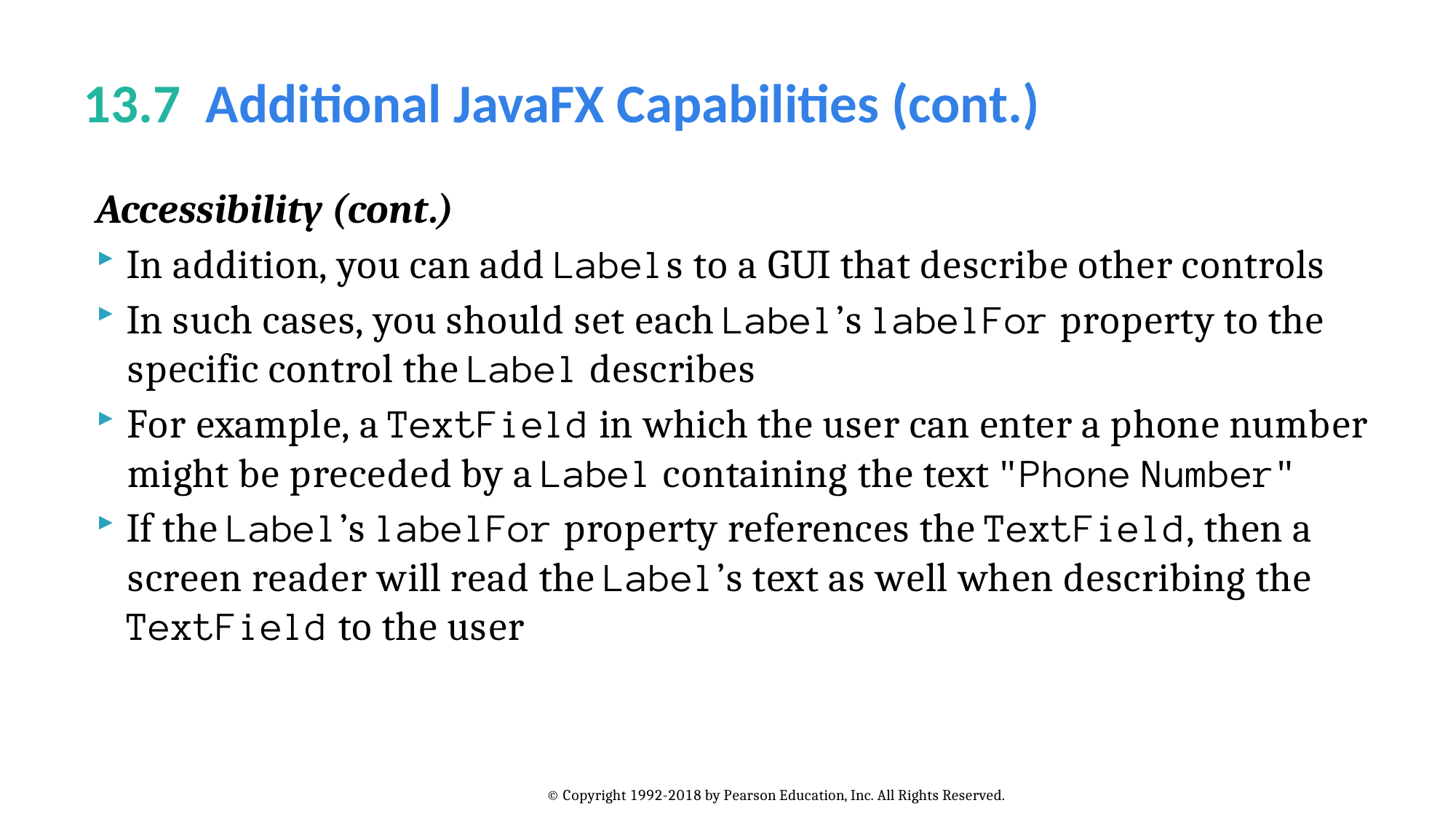

# 13.7  Additional JavaFX Capabilities (cont.)
Accessibility (cont.)
In addition, you can add Labels to a GUI that describe other controls
In such cases, you should set each Label’s labelFor property to the specific control the Label describes
For example, a TextField in which the user can enter a phone number might be preceded by a Label containing the text "Phone Number"
If the Label’s labelFor property references the TextField, then a screen reader will read the Label’s text as well when describing the TextField to the user
© Copyright 1992-2018 by Pearson Education, Inc. All Rights Reserved.